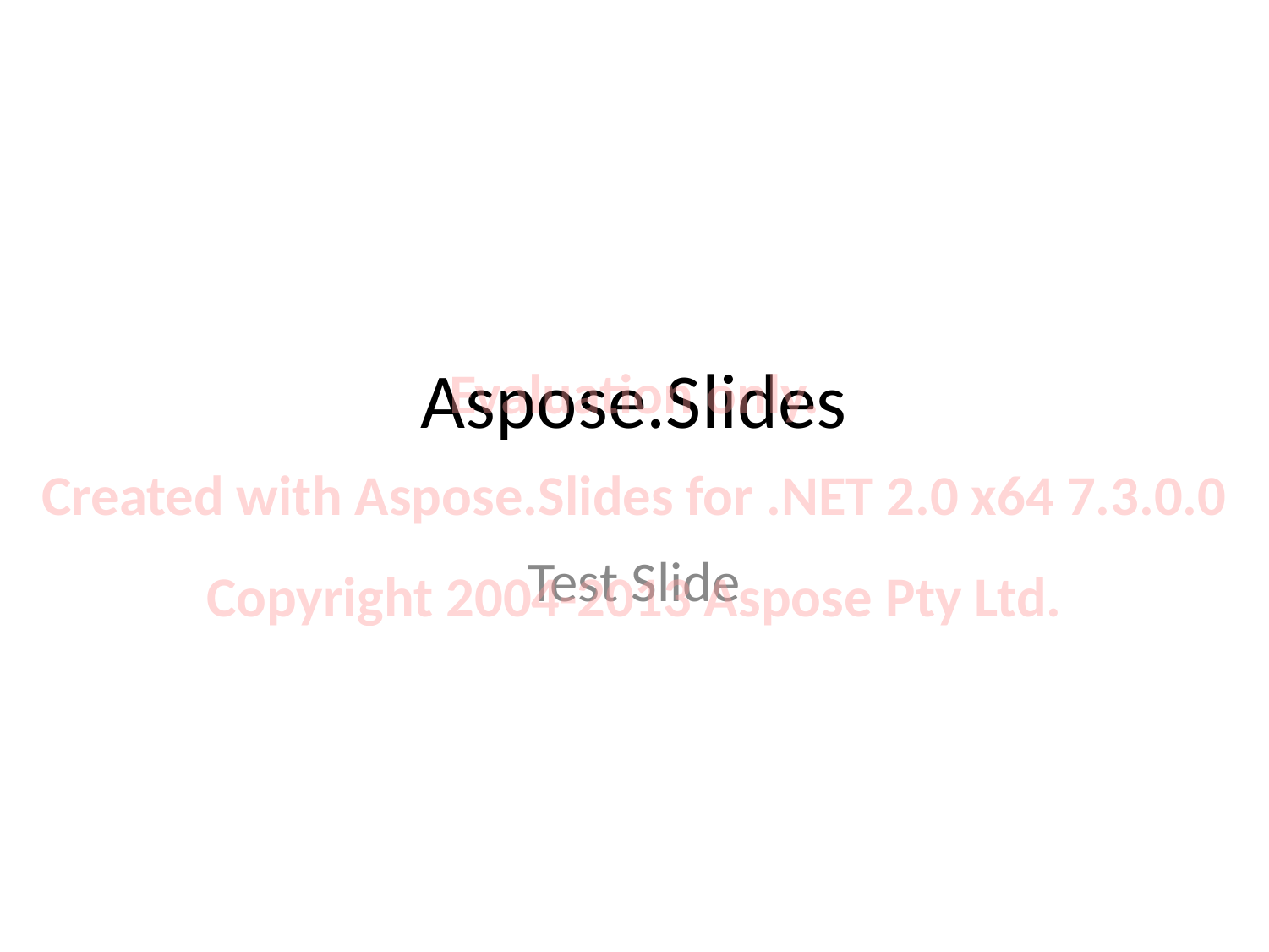

Aspose.Slides
Evaluation only.
Created with Aspose.Slides for .NET 2.0 x64 7.3.0.0
Copyright 2004-2013 Aspose Pty Ltd.
Test Slide